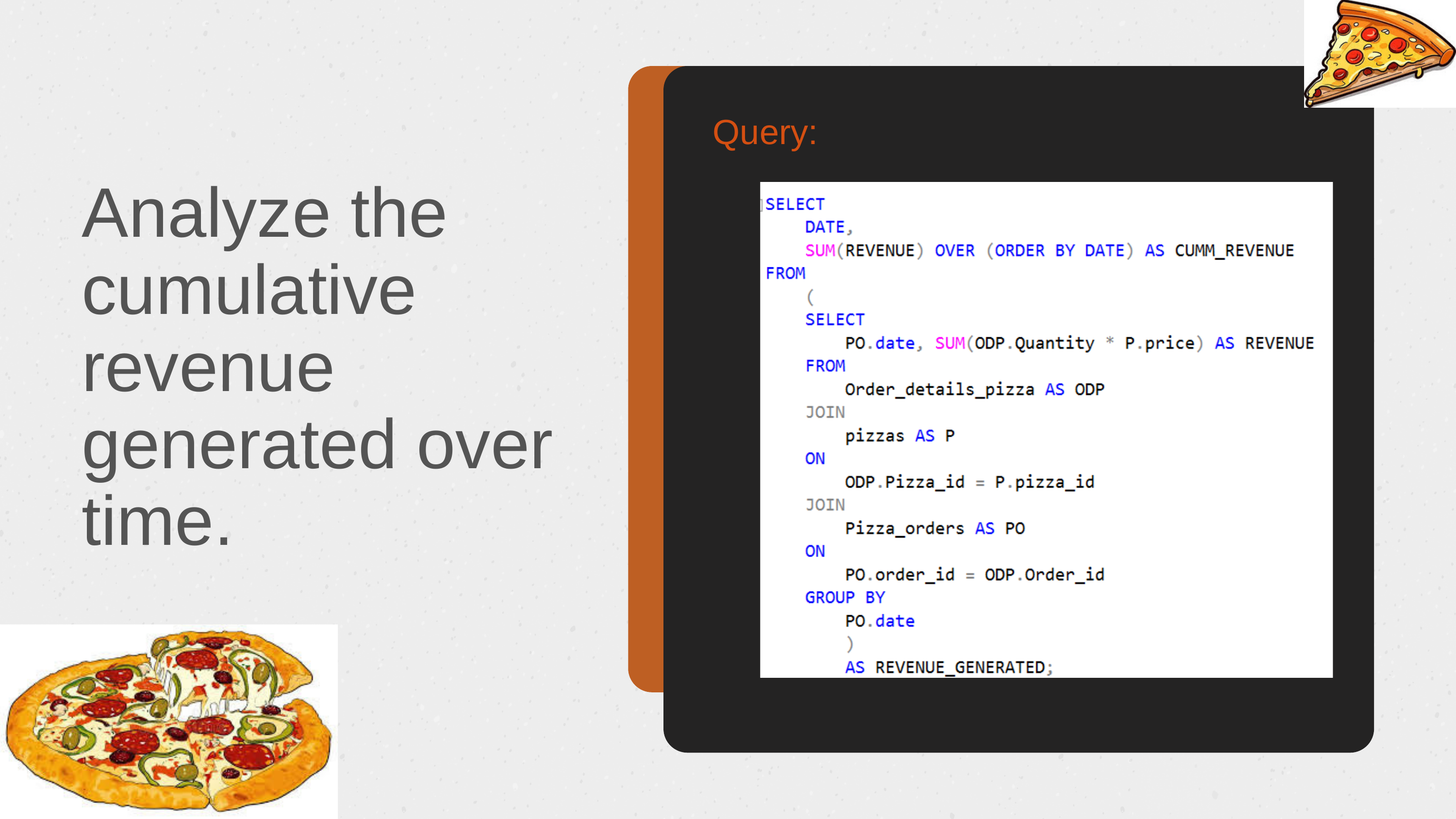

Query:
Analyze the cumulative revenue generated over time.